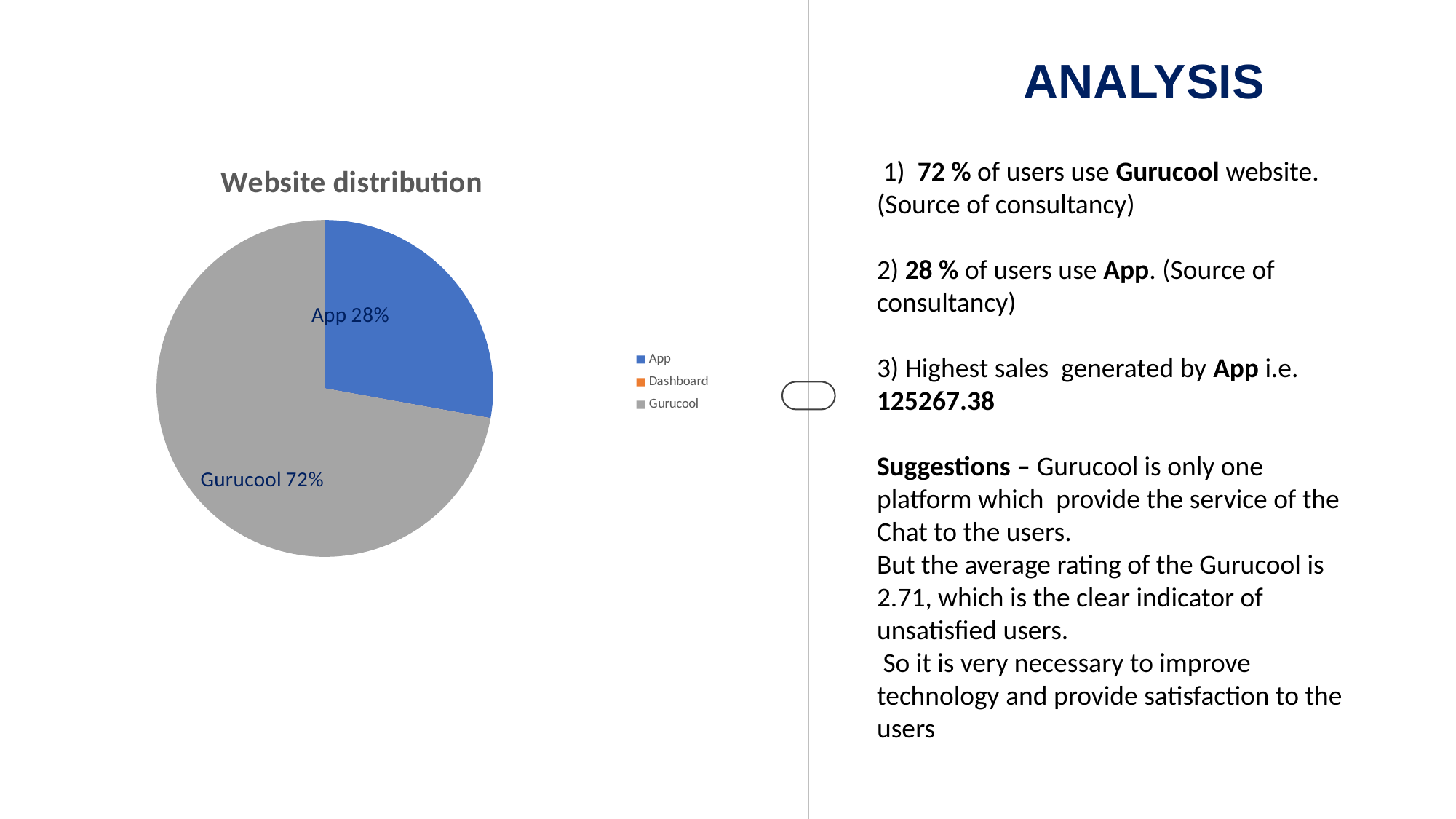

ANALYSIS

### Chart: Website distribution

| Category | Total |
|---|---|
| App | 7800.0 |
| Dashboard | 2.0 |
| Gurucool | 20225.0 |
 1)  72 % of users use Gurucool website.(Source of consultancy)

2) 28 % of users use App. (Source of consultancy)

3) Highest sales  generated by App i.e. 125267.38

Suggestions – Gurucool is only one platform which  provide the service of the Chat to the users.
But the average rating of the Gurucool is 2.71, which is the clear indicator of unsatisfied users.
 So it is very necessary to improve technology and provide satisfaction to the users